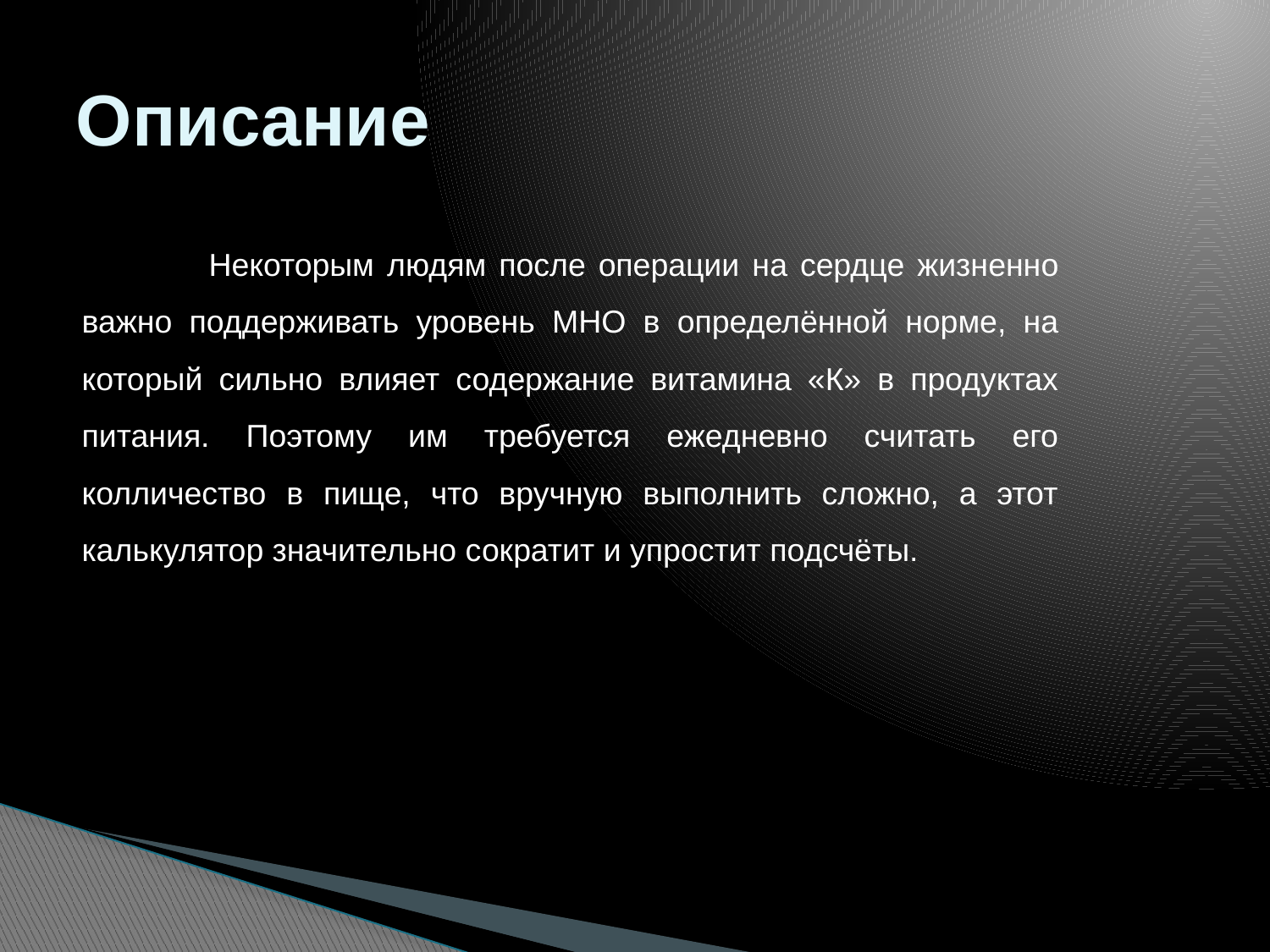

# Описание
	Некоторым людям после операции на сердце жизненно важно поддерживать уровень МНО в определённой норме, на который сильно влияет содержание витамина «К» в продуктах питания. Поэтому им требуется ежедневно считать его колличество в пище, что вручную выполнить сложно, а этот калькулятор значительно сократит и упростит подсчёты.